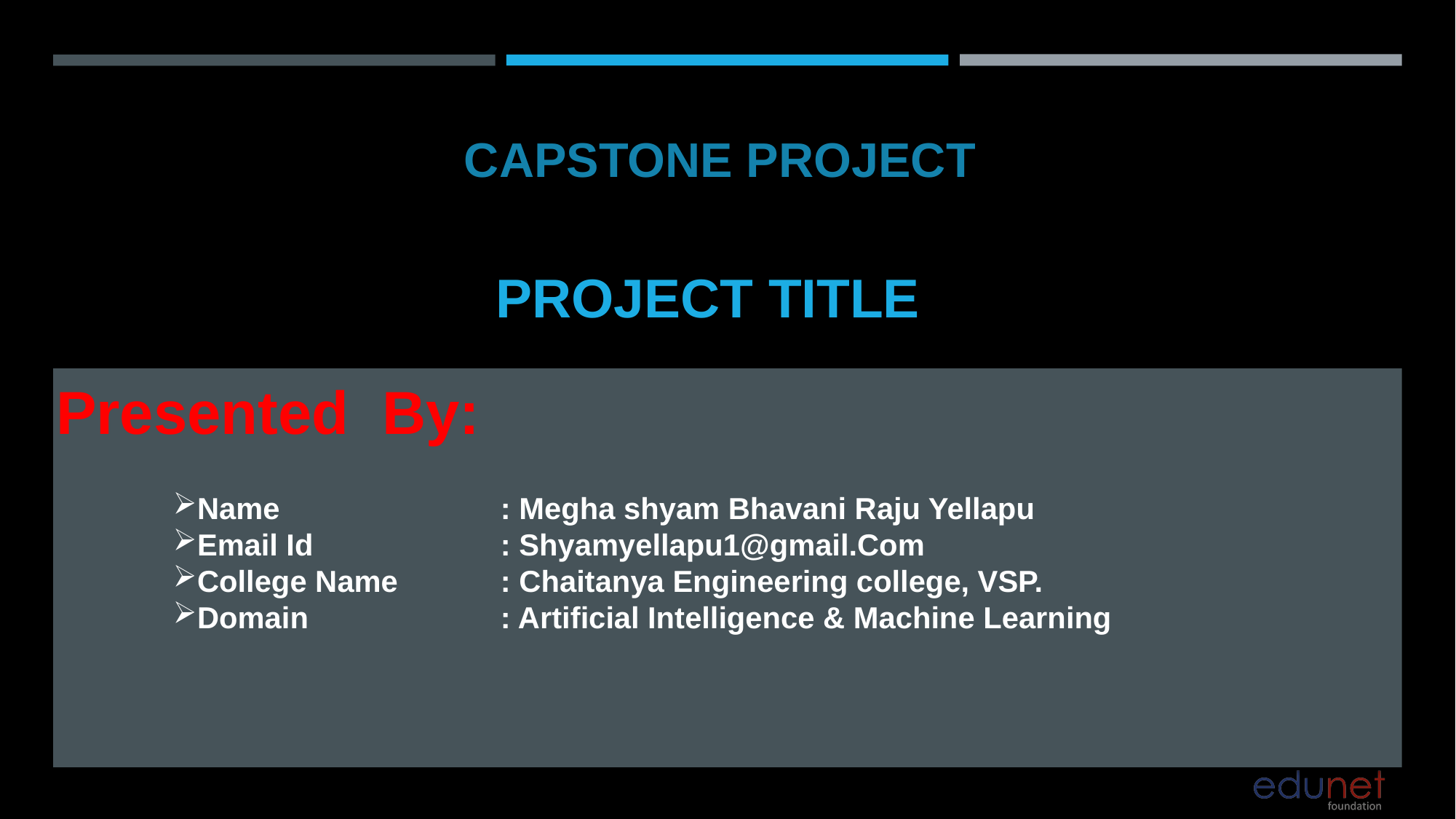

CAPSTONE PROJECT
# PROJECT TITLE
Presented  By:

Name			: Megha shyam Bhavani Raju Yellapu
Email Id		: Shyamyellapu1@gmail.Com
College Name	: Chaitanya Engineering college, VSP.
Domain		: Artificial Intelligence & Machine Learning